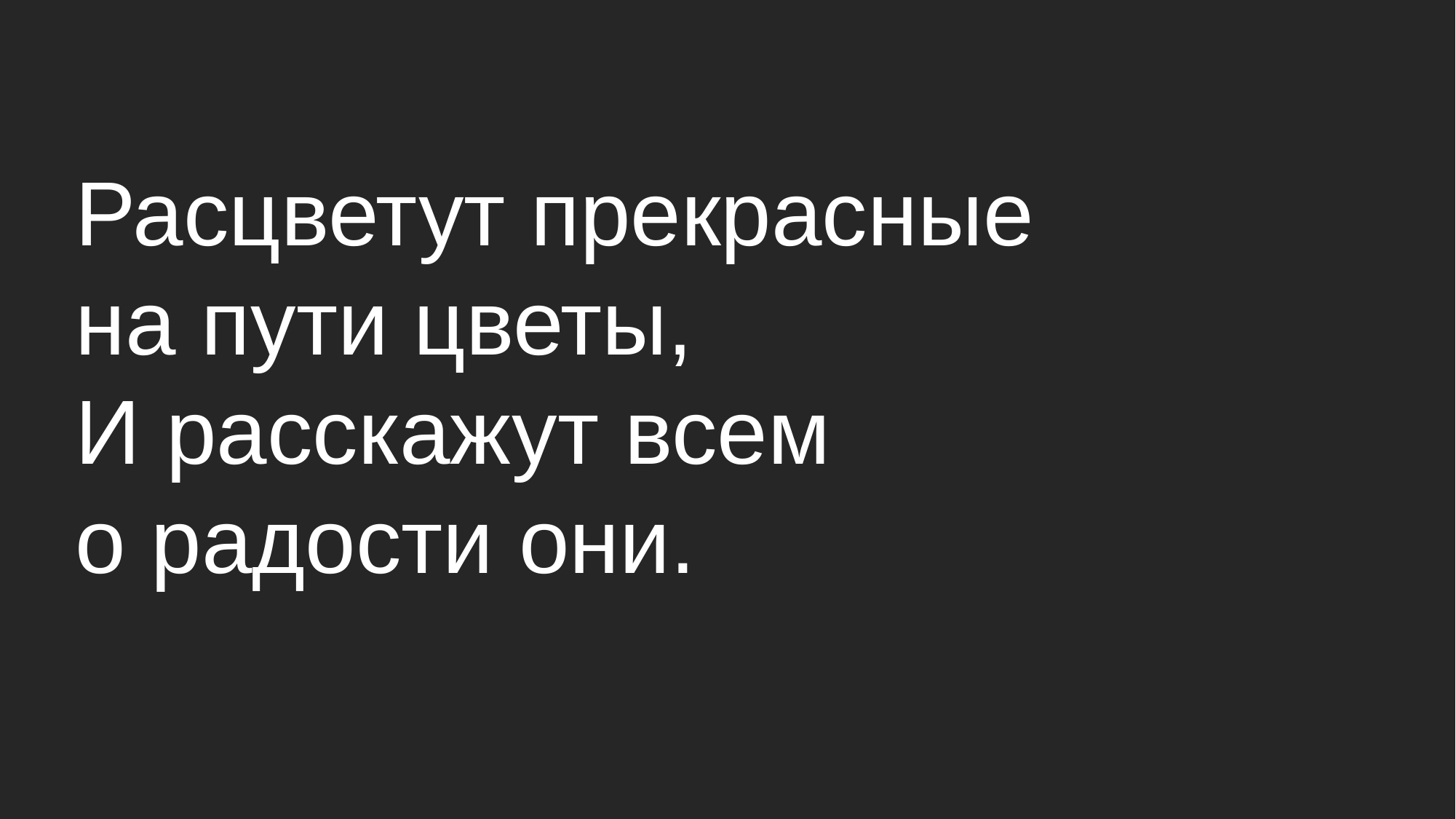

# Расцветут прекрасные на пути цветы, И расскажут всем о радости они.